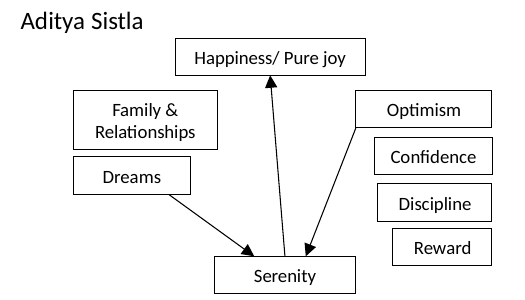

# Aditya Sistla
Happiness/ Pure joy
Family & Relationships
Optimism
Confidence
Dreams
Discipline
Reward
Serenity